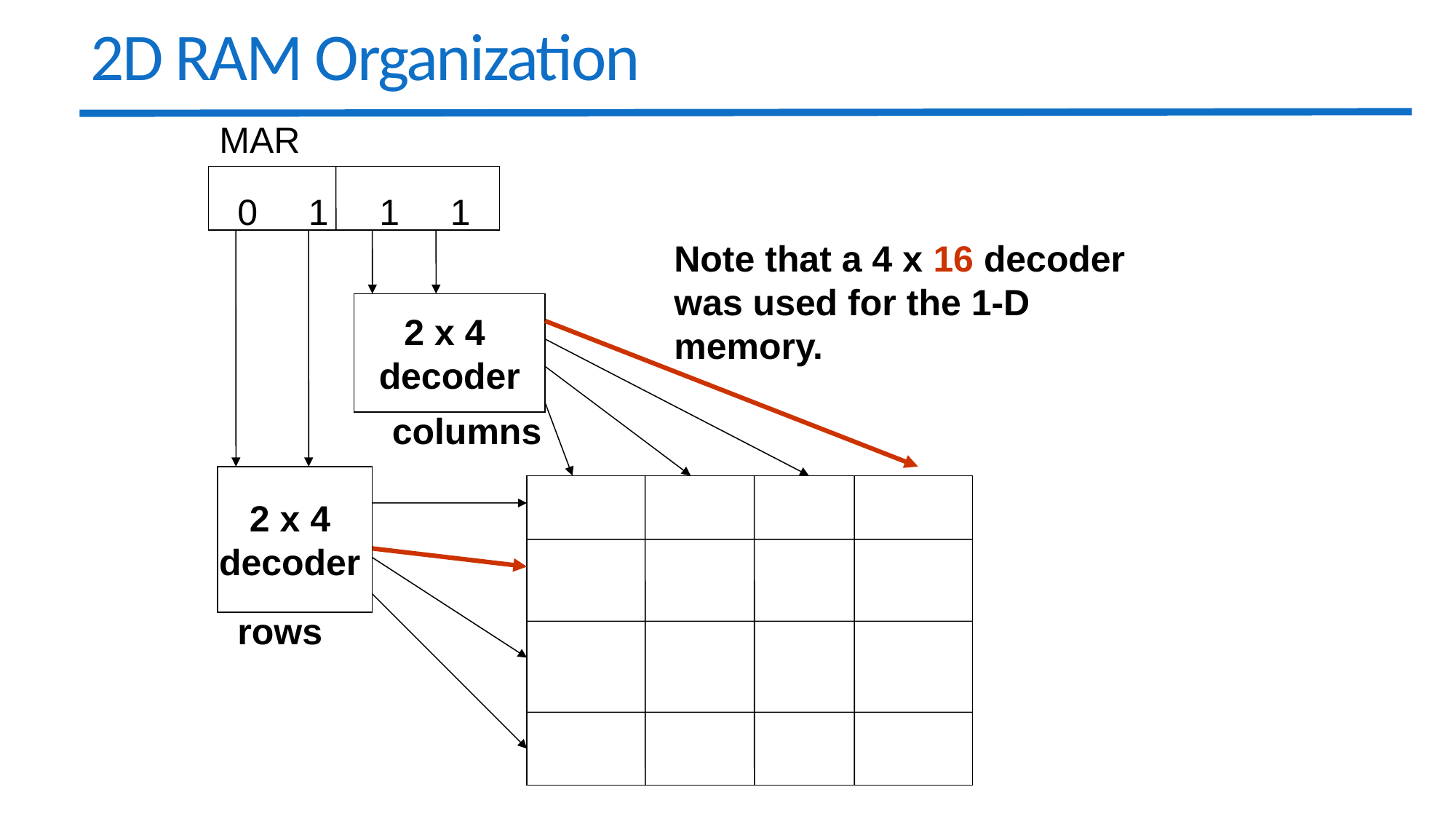

# 2D RAM Organization
MAR

0     1     1     1

Note that a 4 x 16 decoder was used for the 1-D memory.
2 x 4
decoder

columns

2 x 4
decoder

rows